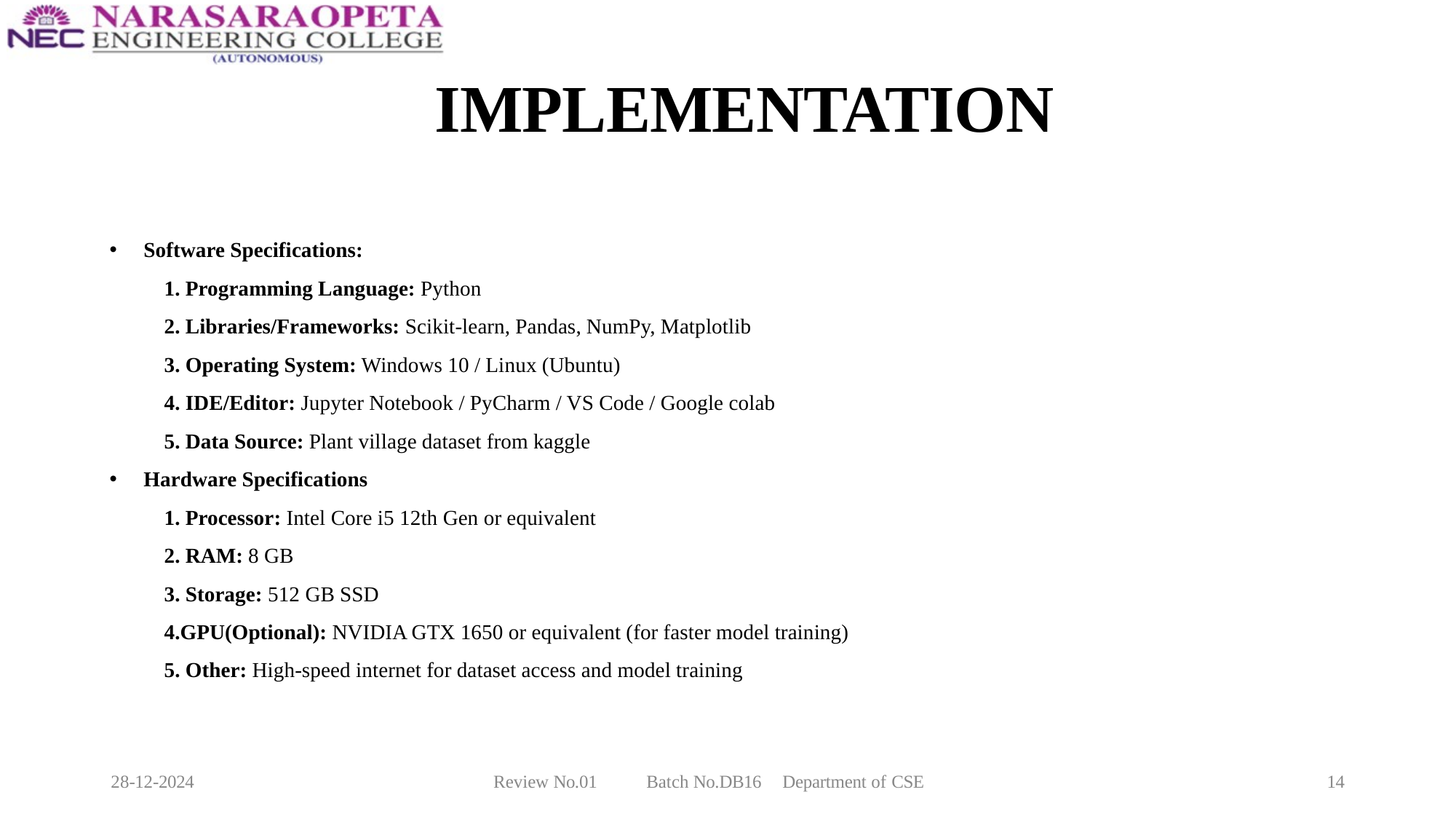

# IMPLEMENTATION
Software Specifications:
1. Programming Language: Python
2. Libraries/Frameworks: Scikit-learn, Pandas, NumPy, Matplotlib
3. Operating System: Windows 10 / Linux (Ubuntu)
4. IDE/Editor: Jupyter Notebook / PyCharm / VS Code / Google colab
5. Data Source: Plant village dataset from kaggle
Hardware Specifications
1. Processor: Intel Core i5 12th Gen or equivalent
2. RAM: 8 GB
3. Storage: 512 GB SSD
4.GPU(Optional): NVIDIA GTX 1650 or equivalent (for faster model training)
5. Other: High-speed internet for dataset access and model training

28-12-2024
Review No.01
Batch No.DB16
Department of CSE
14